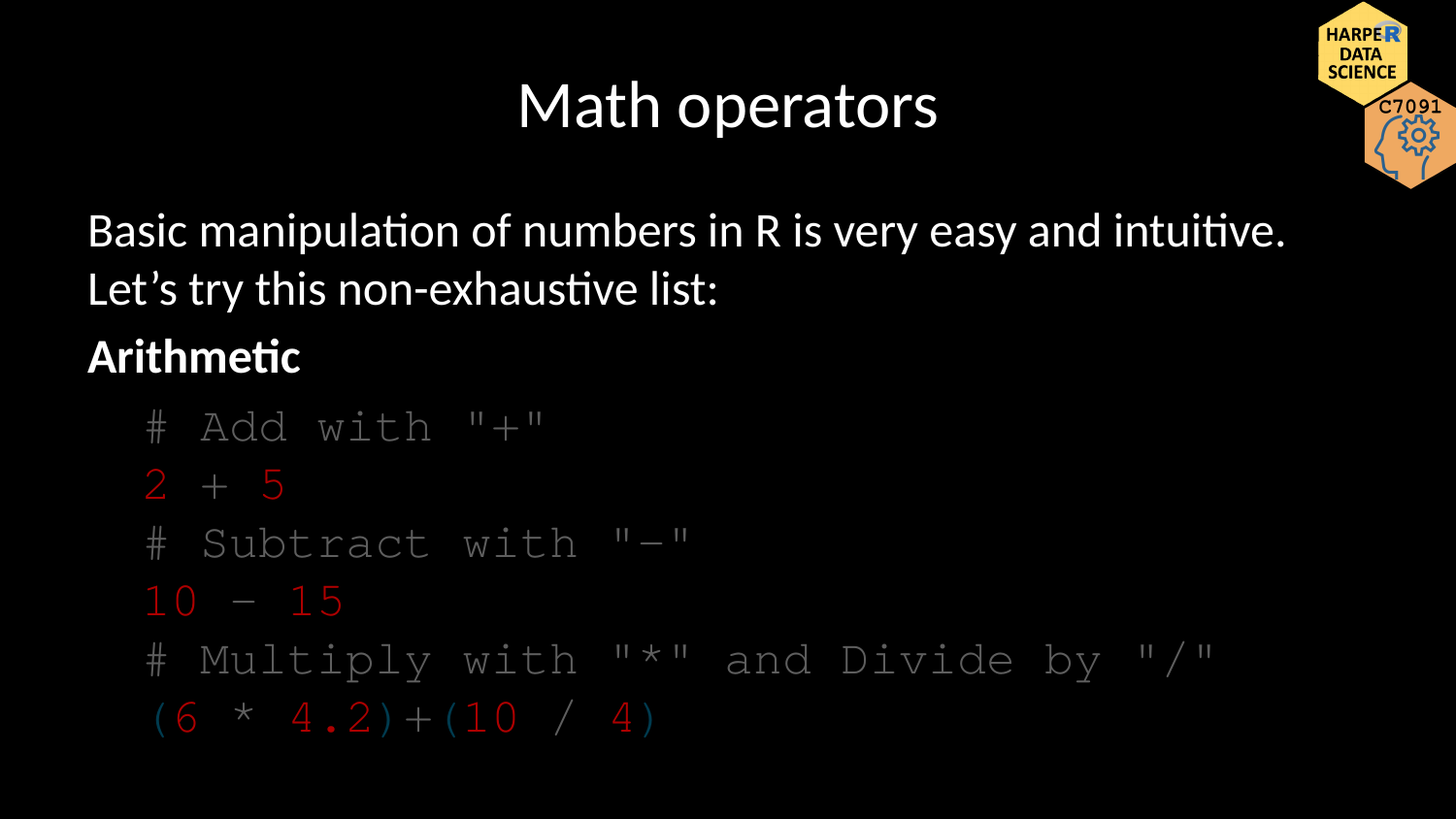

# Math operators
Basic manipulation of numbers in R is very easy and intuitive. Let’s try this non-exhaustive list:
Arithmetic
# Add with "+" 2 + 5 # Subtract with "-" 10 - 15 # Multiply with "*" and Divide by "/" (6 * 4.2)+(10 / 4)